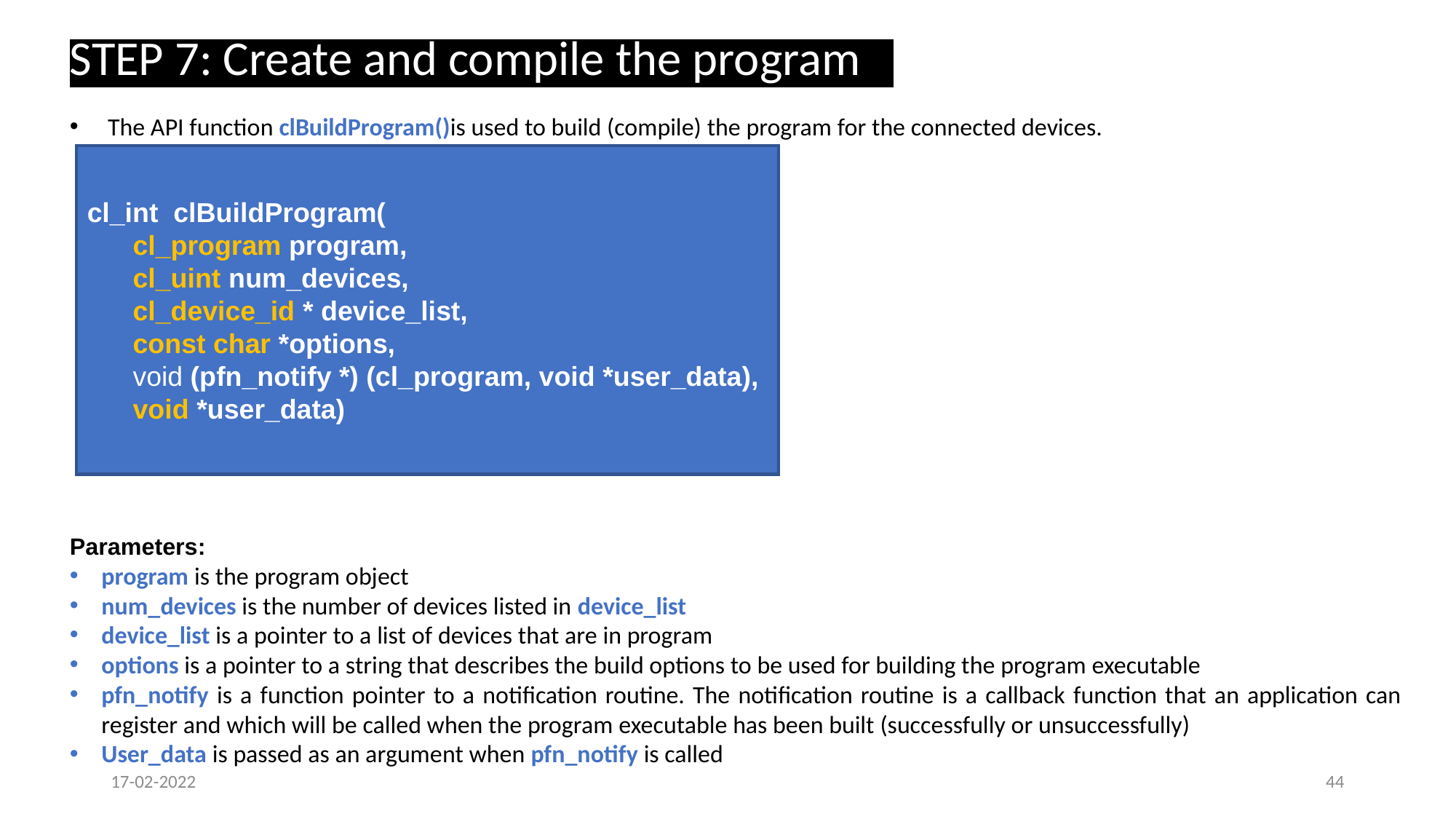

STEP 7: Create and compile the program
The API function clBuildProgram()is used to build (compile) the program for the connected devices.

Parameters:
program is the program object
num_devices is the number of devices listed in device_list
device_list is a pointer to a list of devices that are in program
options is a pointer to a string that describes the build options to be used for building the program executable
pfn_notify is a function pointer to a notification routine. The notification routine is a callback function that an application can register and which will be called when the program executable has been built (successfully or unsuccessfully)
User_data is passed as an argument when pfn_notify is called

cl_int  clBuildProgram(
      cl_program program,
      cl_uint num_devices,
      cl_device_id * device_list,
      const char *options,
      void (pfn_notify *) (cl_program, void *user_data),
      void *user_data)
17-02-2022
44